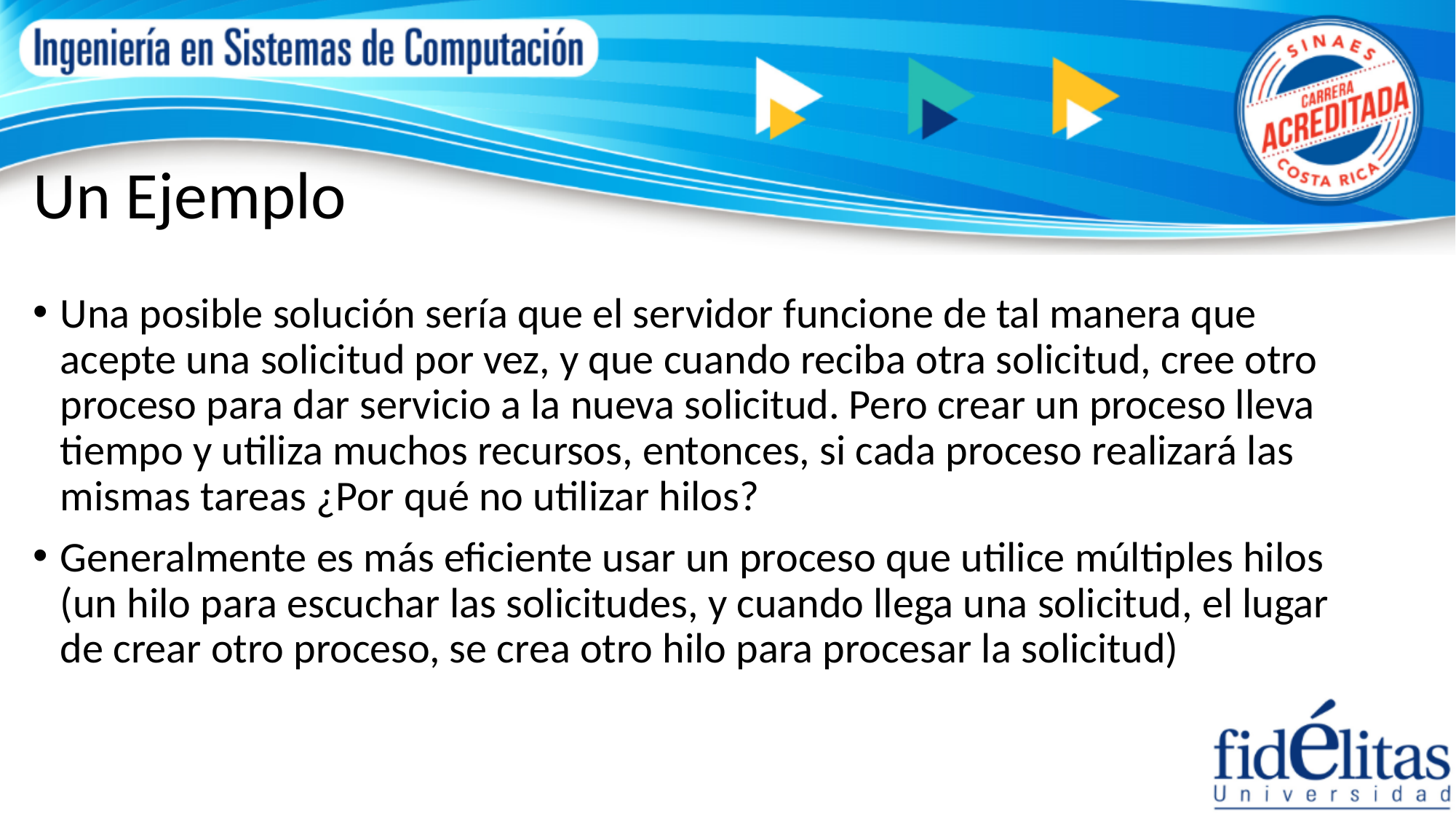

# Un Ejemplo
Una posible solución sería que el servidor funcione de tal manera que acepte una solicitud por vez, y que cuando reciba otra solicitud, cree otro proceso para dar servicio a la nueva solicitud. Pero crear un proceso lleva tiempo y utiliza muchos recursos, entonces, si cada proceso realizará las mismas tareas ¿Por qué no utilizar hilos?
Generalmente es más eficiente usar un proceso que utilice múltiples hilos (un hilo para escuchar las solicitudes, y cuando llega una solicitud, el lugar de crear otro proceso, se crea otro hilo para procesar la solicitud)